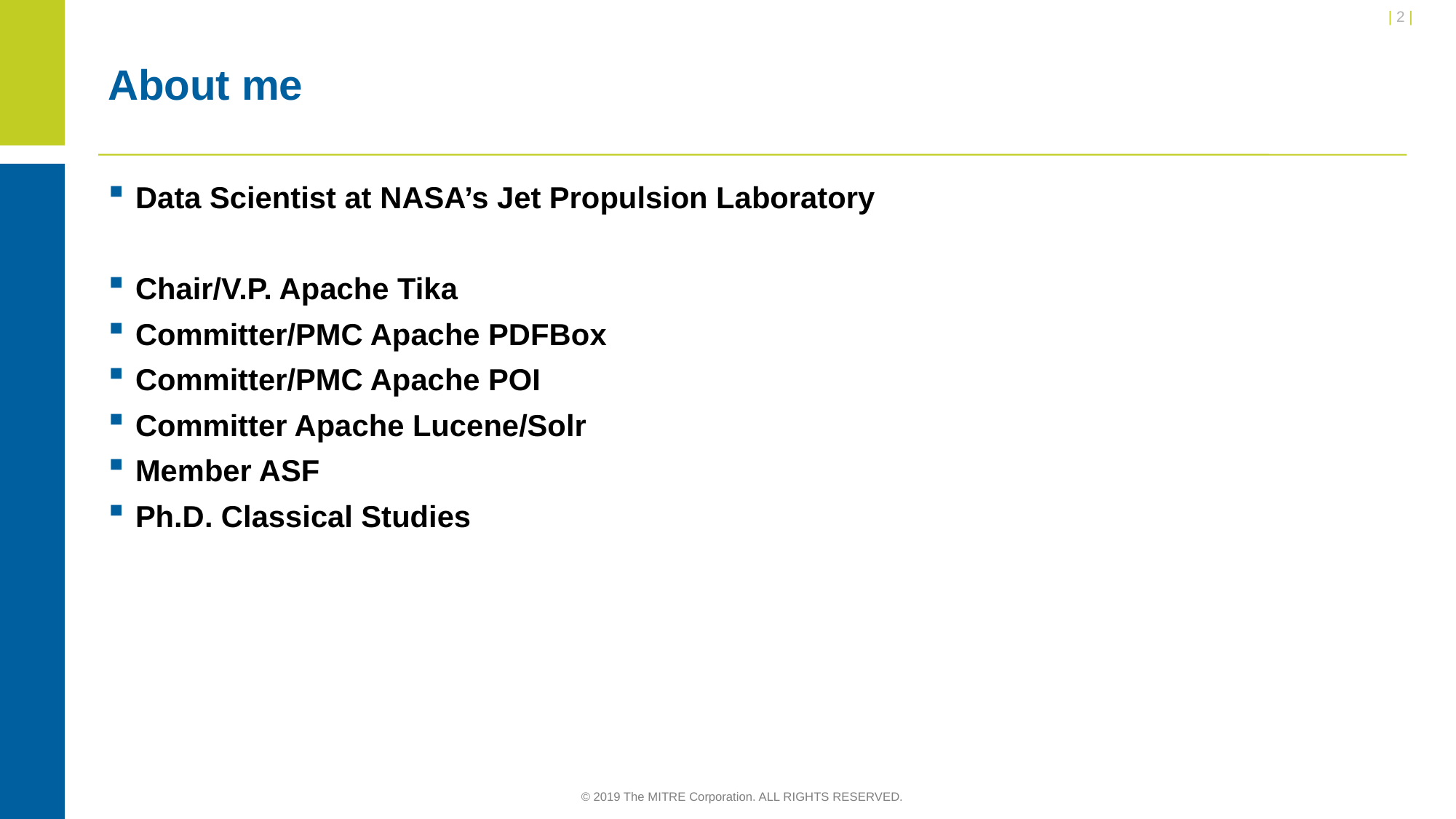

| 2 |
About me
Data Scientist at NASA’s Jet Propulsion Laboratory

Chair/V.P. Apache Tika
Committer/PMC Apache PDFBox
Committer/PMC Apache POI
Committer Apache Lucene/Solr
Member ASF
Ph.D. Classical Studies